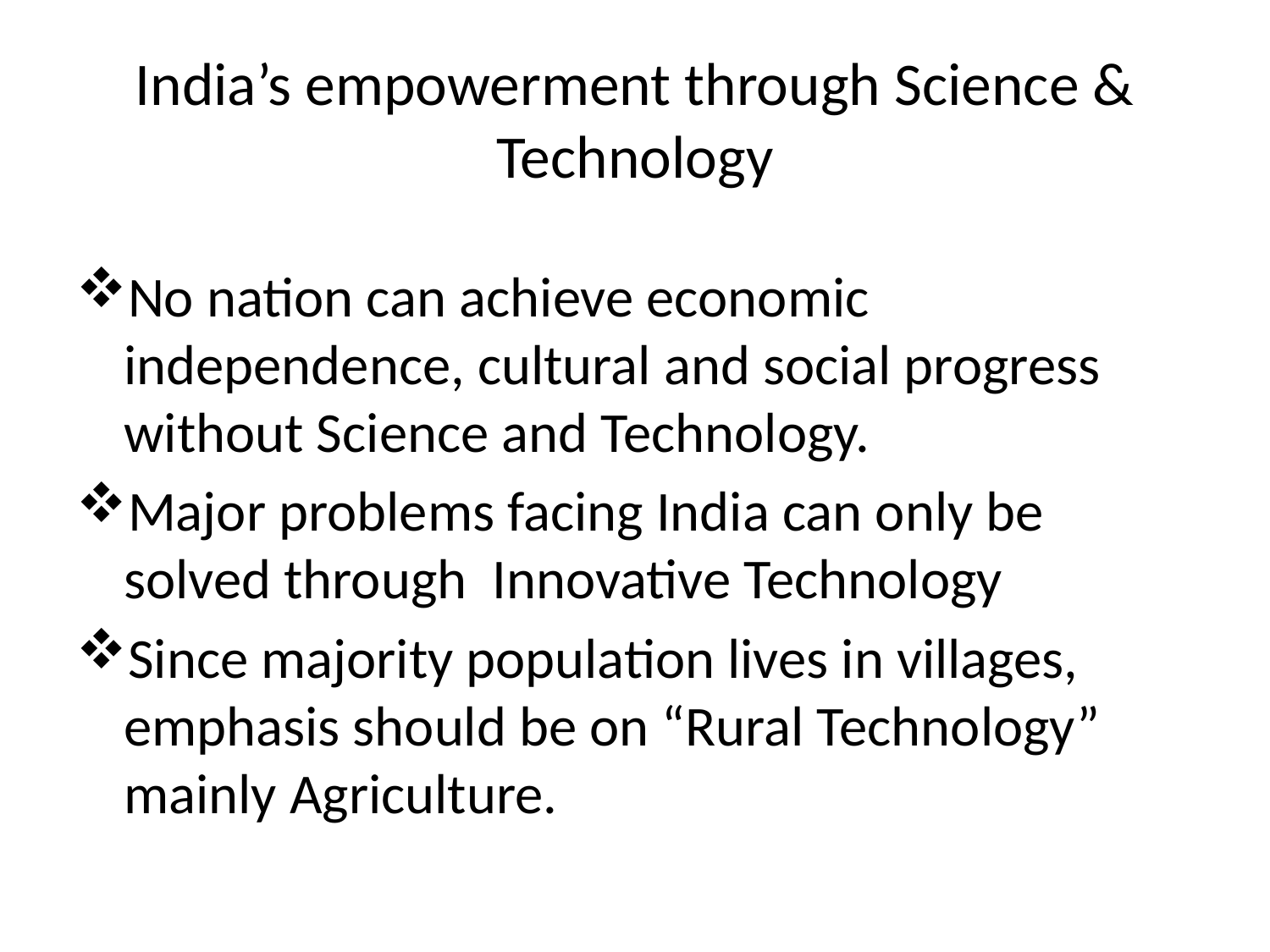

# India’s empowerment through Science & Technology
No nation can achieve economic independence, cultural and social progress without Science and Technology.
Major problems facing India can only be solved through  Innovative Technology
Since majority population lives in villages,  emphasis should be on “Rural Technology” mainly Agriculture.